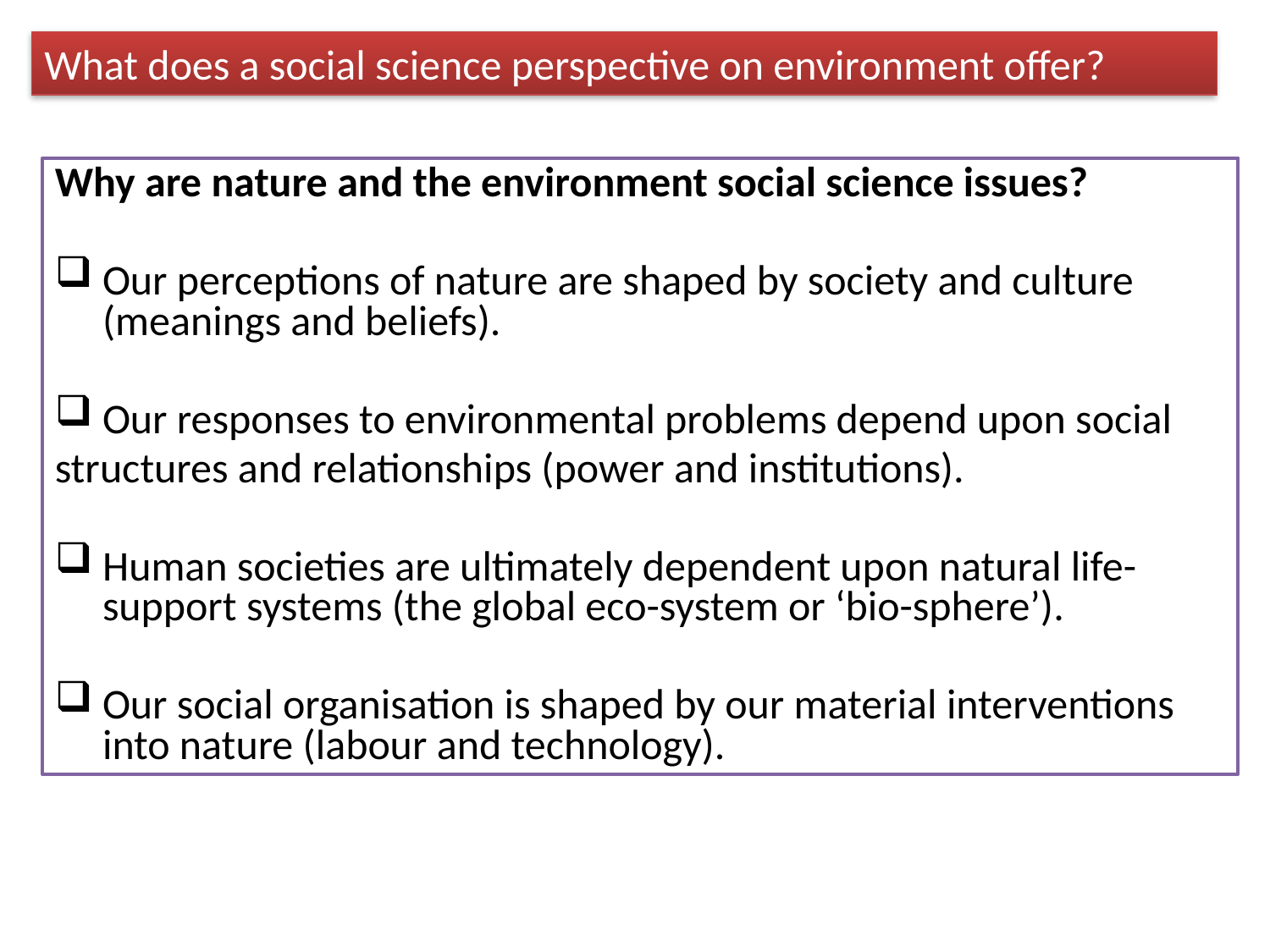

What does a social science perspective on environment offer?
Why are nature and the environment social science issues?

Our perceptions of nature are shaped by society and culture (meanings and beliefs).

Our responses to environmental problems depend upon social
structures and relationships (power and institutions).

Human societies are ultimately dependent upon natural life-support systems (the global eco-system or ‘bio-sphere’).

Our social organisation is shaped by our material interventions into nature (labour and technology).